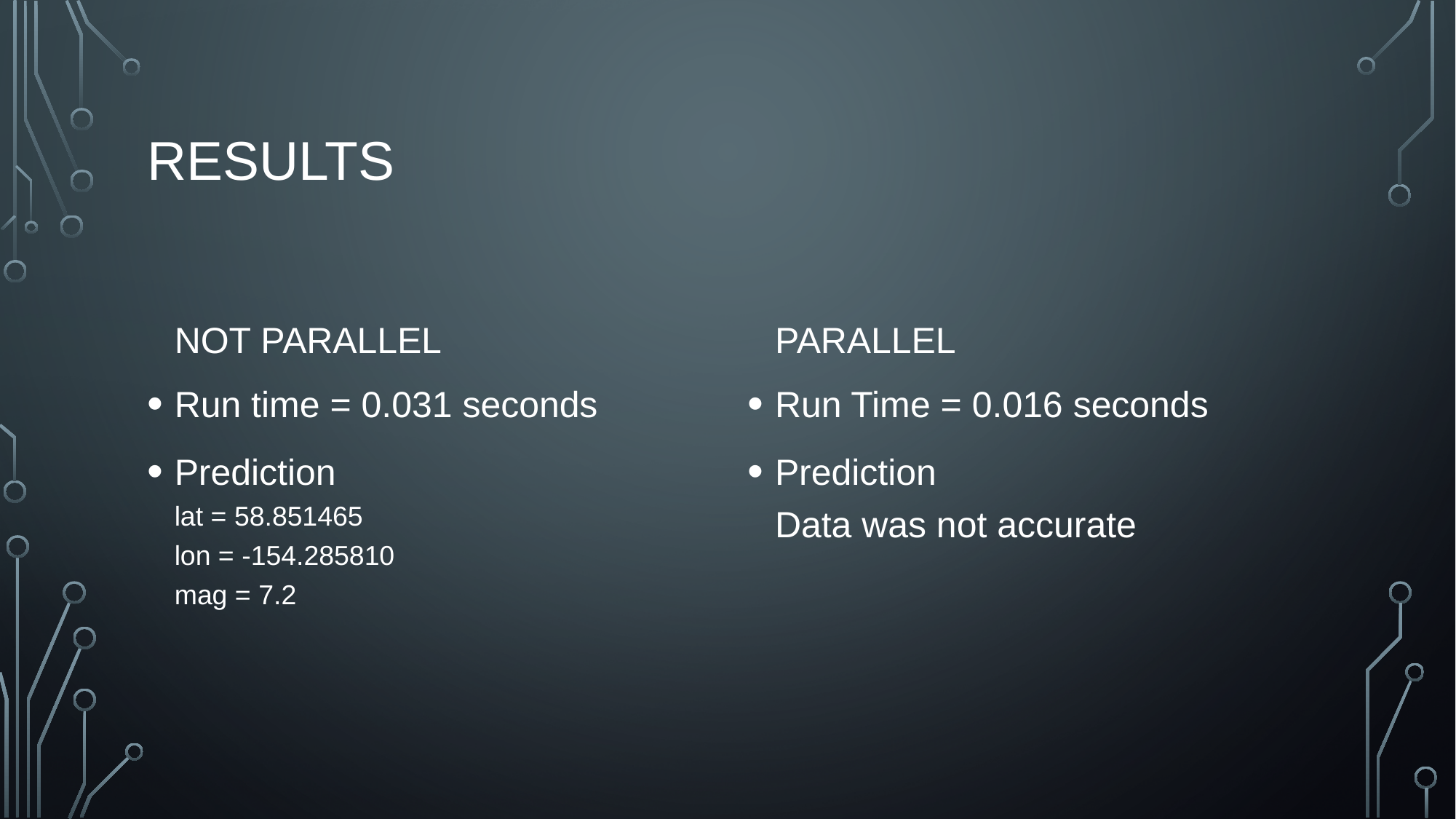

# Results
Parallel
Not Parallel
Run time = 0.031 seconds
Prediction
lat = 58.851465
lon = -154.285810
mag = 7.2
Run Time = 0.016 seconds
Prediction
Data was not accurate